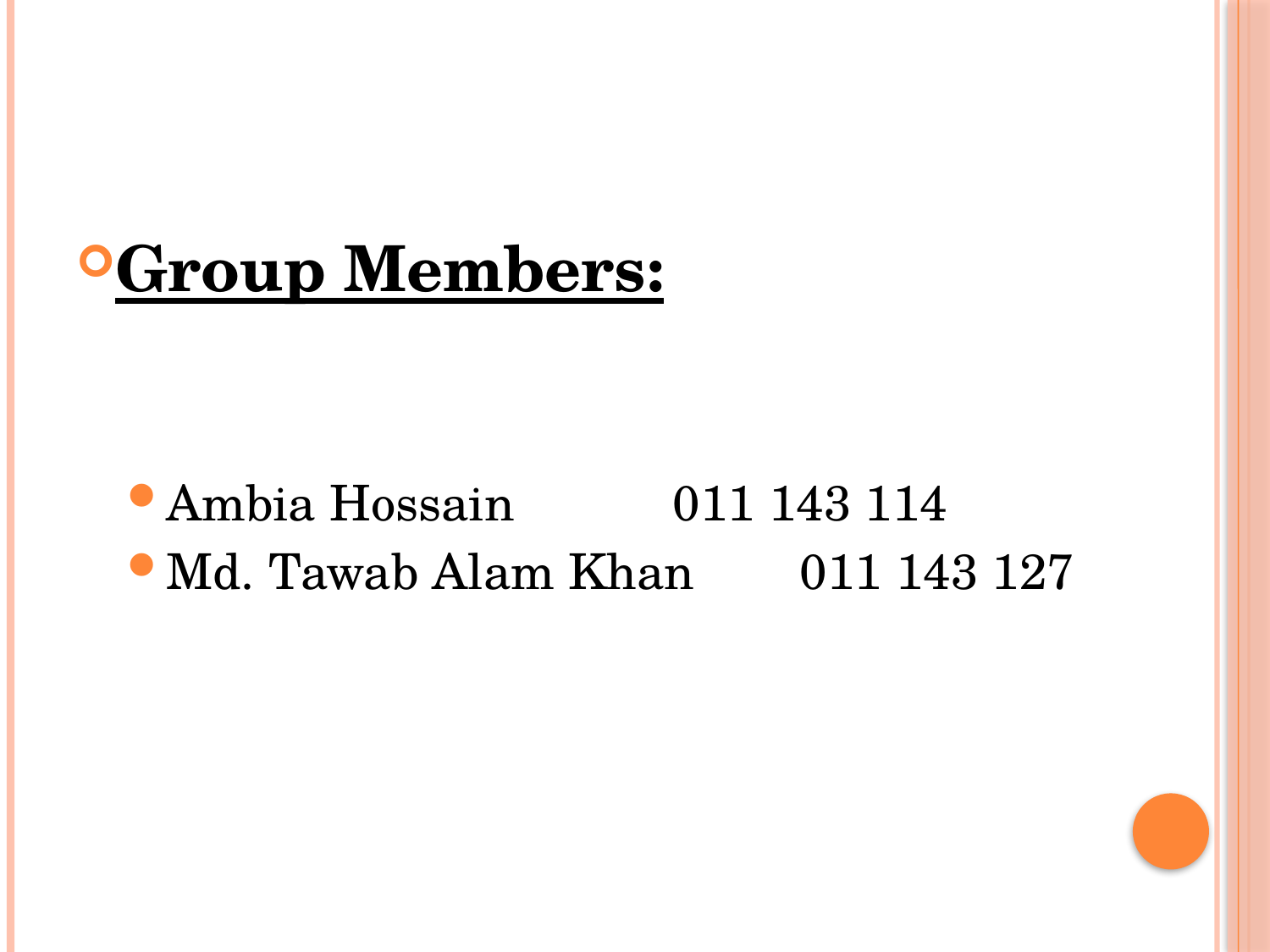

Group Members:

Ambia Hossain		011 143 114
Md. Tawab Alam Khan	011 143 127